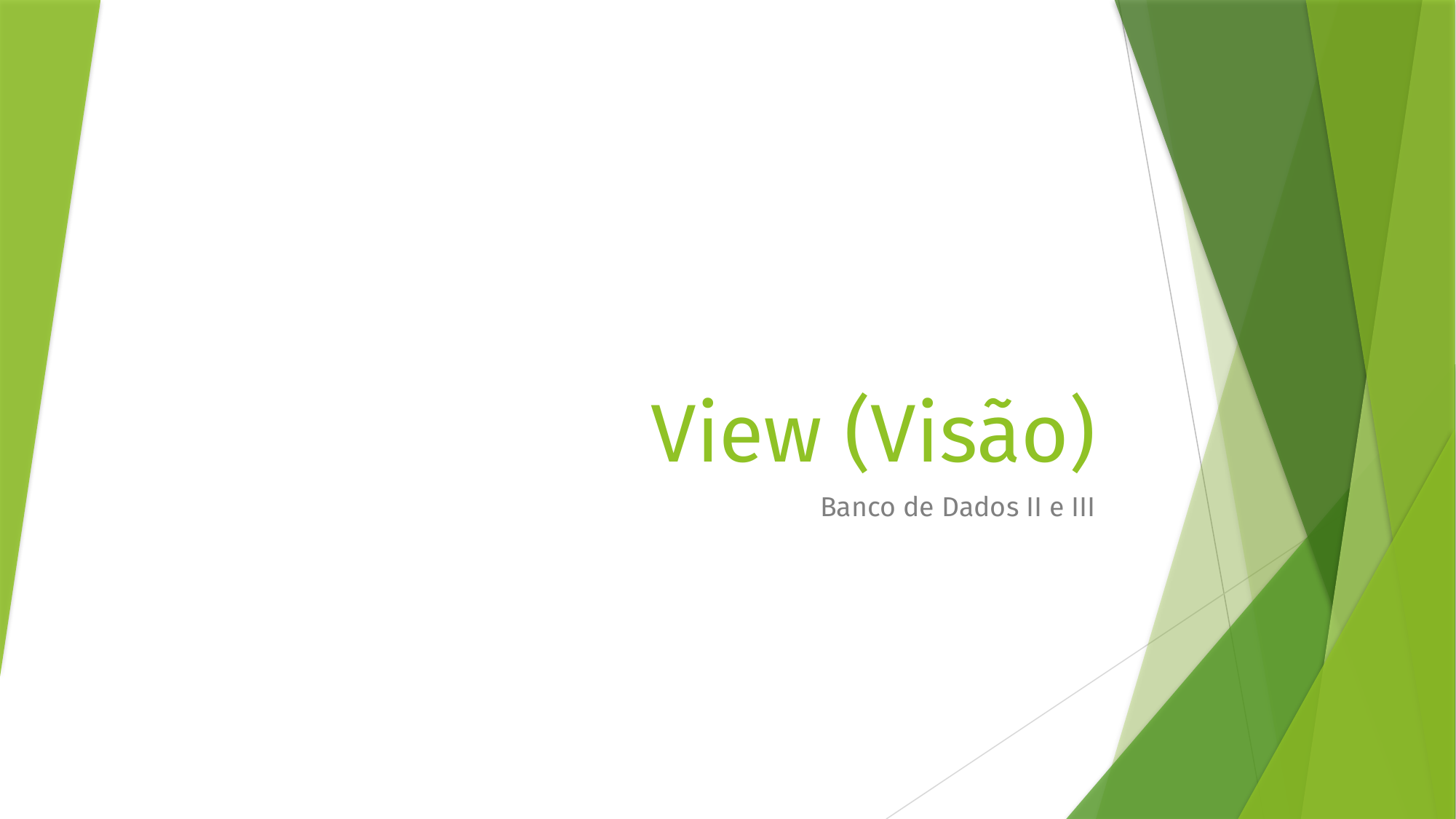

# View (Visão)
Banco de Dados II e III